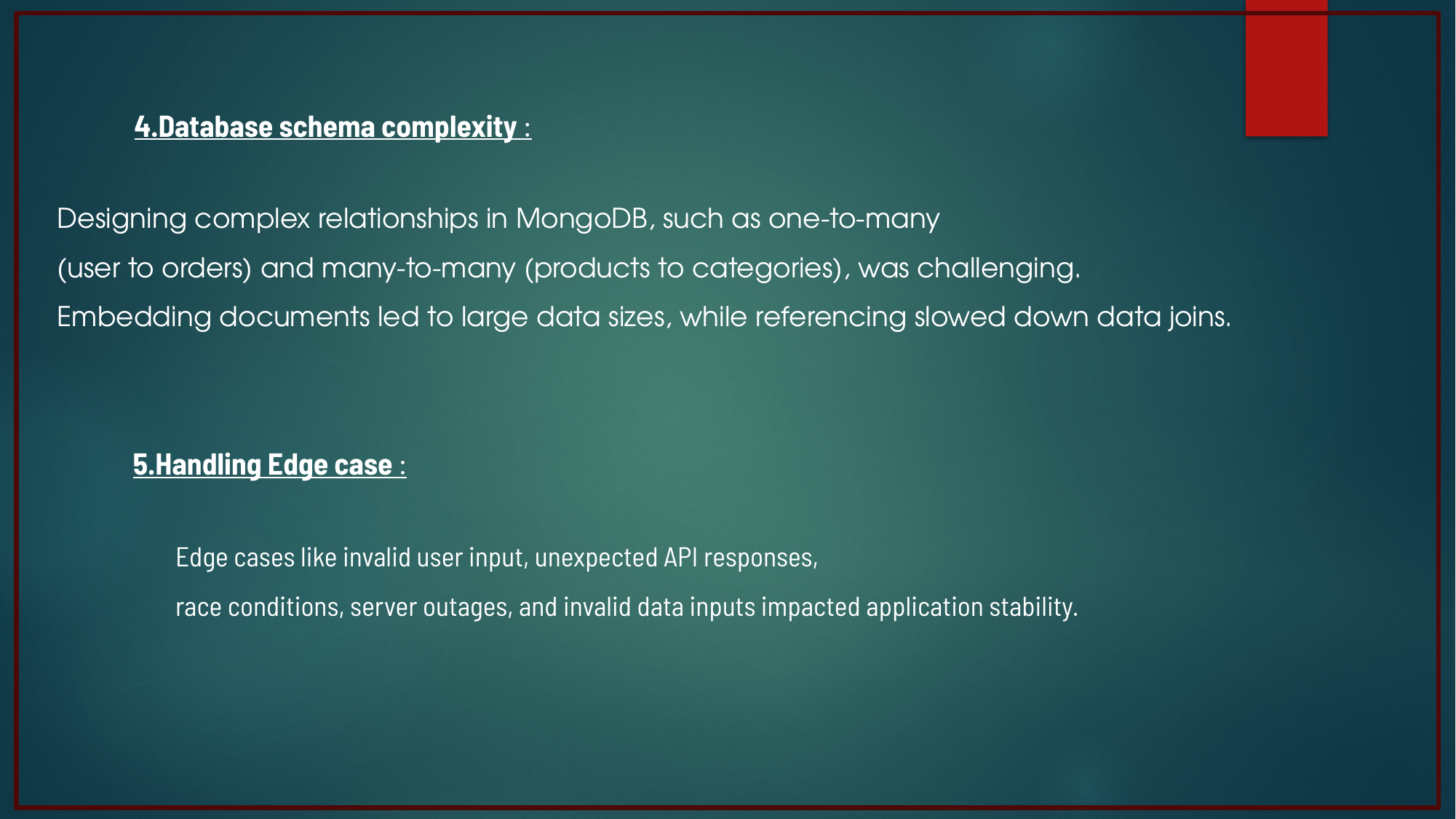

4.Database schema complexity :
Designing complex relationships in MongoDB, such as one-to-many
(user to orders) and many-to-many (products to categories), was challenging.
Embedding documents led to large data sizes, while referencing slowed down data joins.
5.Handling Edge case :
Edge cases like invalid user input, unexpected API responses,
race conditions, server outages, and invalid data inputs impacted application stability.